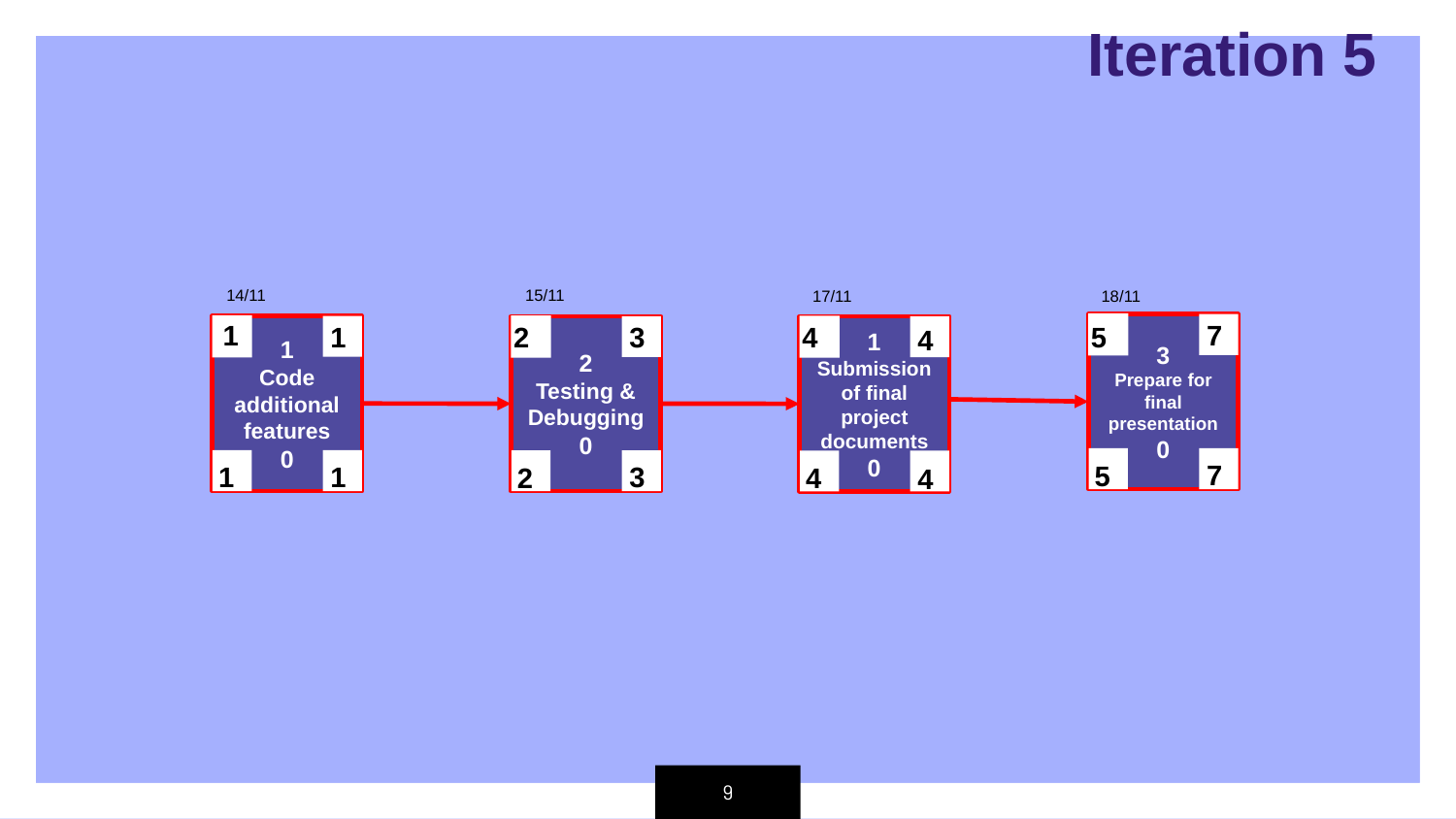

Iteration 5
14/11
15/11
17/11
18/11
 1
7

1

2
3

4
5
4

3
Prepare for final presentation
0

1
Code additional features
0

2
Testing & Debugging
0

1
Submission of final project documents
0
7
5
1
3
1
2
4
4

9